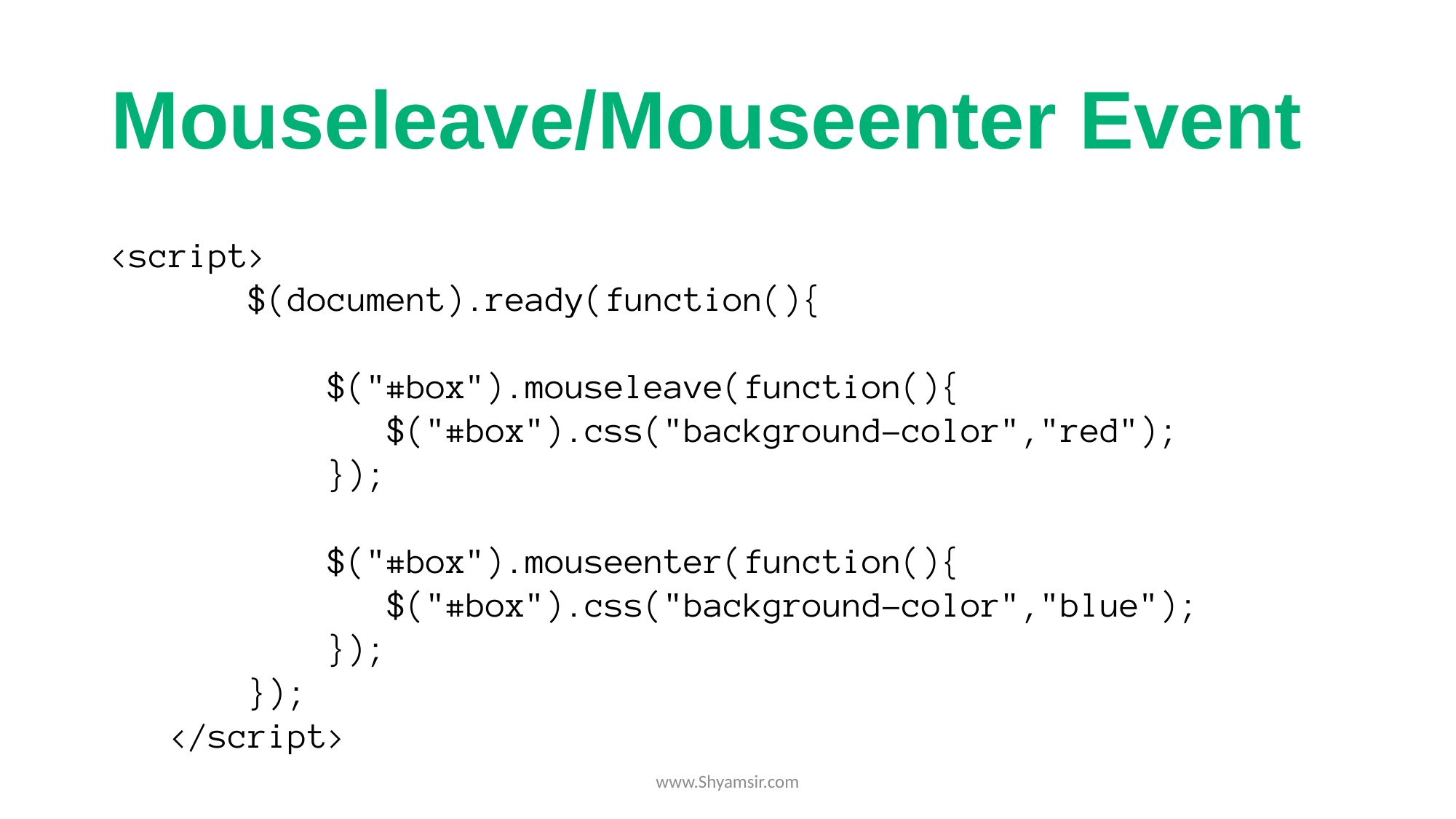

# Mouseleave/Mouseenter Event
 <script>
        $(document).ready(function(){

            $("#box").mouseleave(function(){
               $("#box").css("background-color","red");
            });
            $("#box").mouseenter(function(){
               $("#box").css("background-color","blue");
            });
        });
    </script>
www.Shyamsir.com